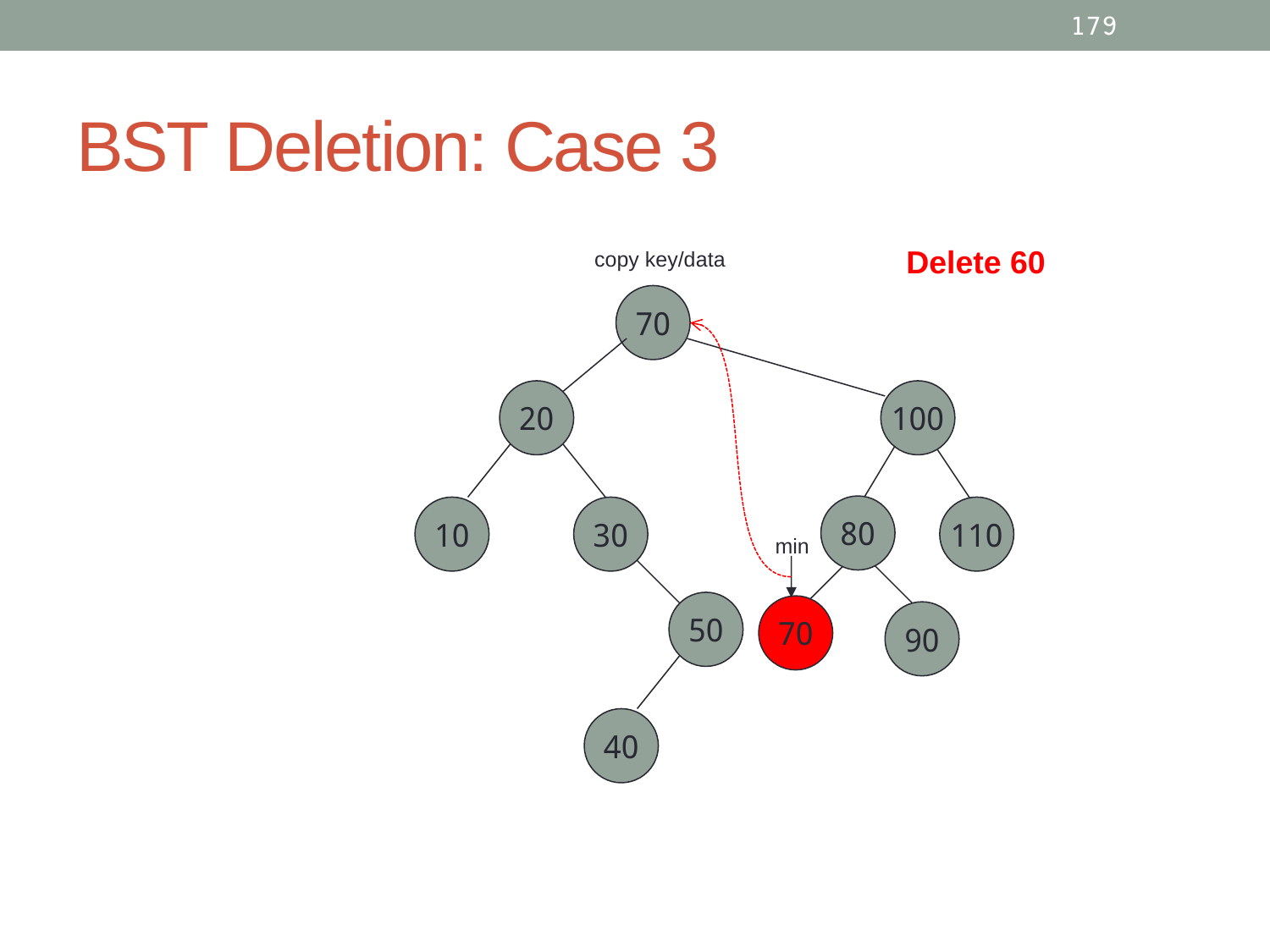

179
# BST Deletion: Case 3
Delete 60
copy key/data
70

20
100

10
30
110

50
70
90

40

80
min